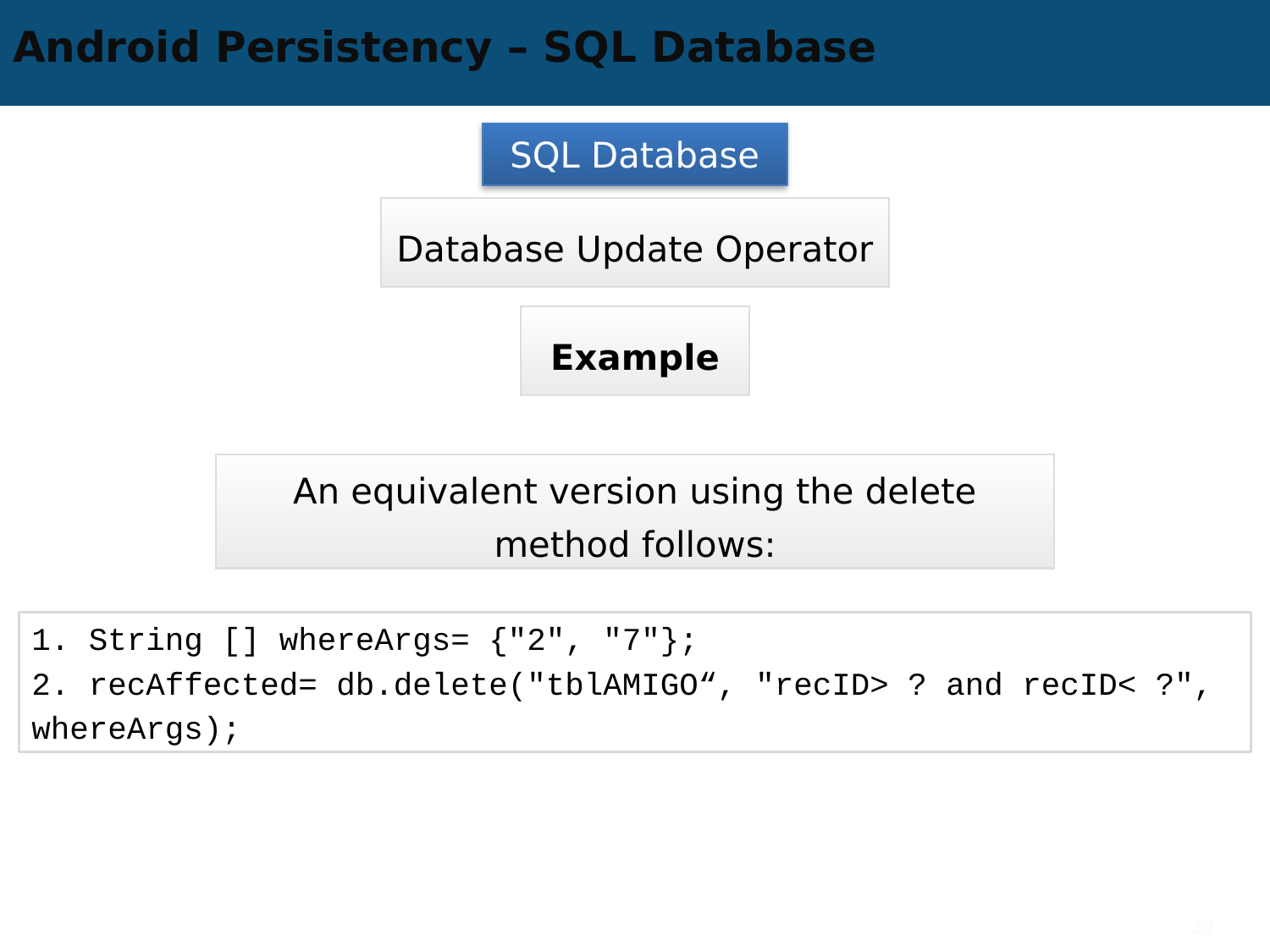

# Android Persistency – SQL Database
SQL Database
Database Update Operator
Example
An equivalent version using the delete method follows:
1. String [] whereArgs= {"2", "7"};
2. recAffected= db.delete("tblAMIGO“, "recID> ? and recID< ?",
whereArgs);